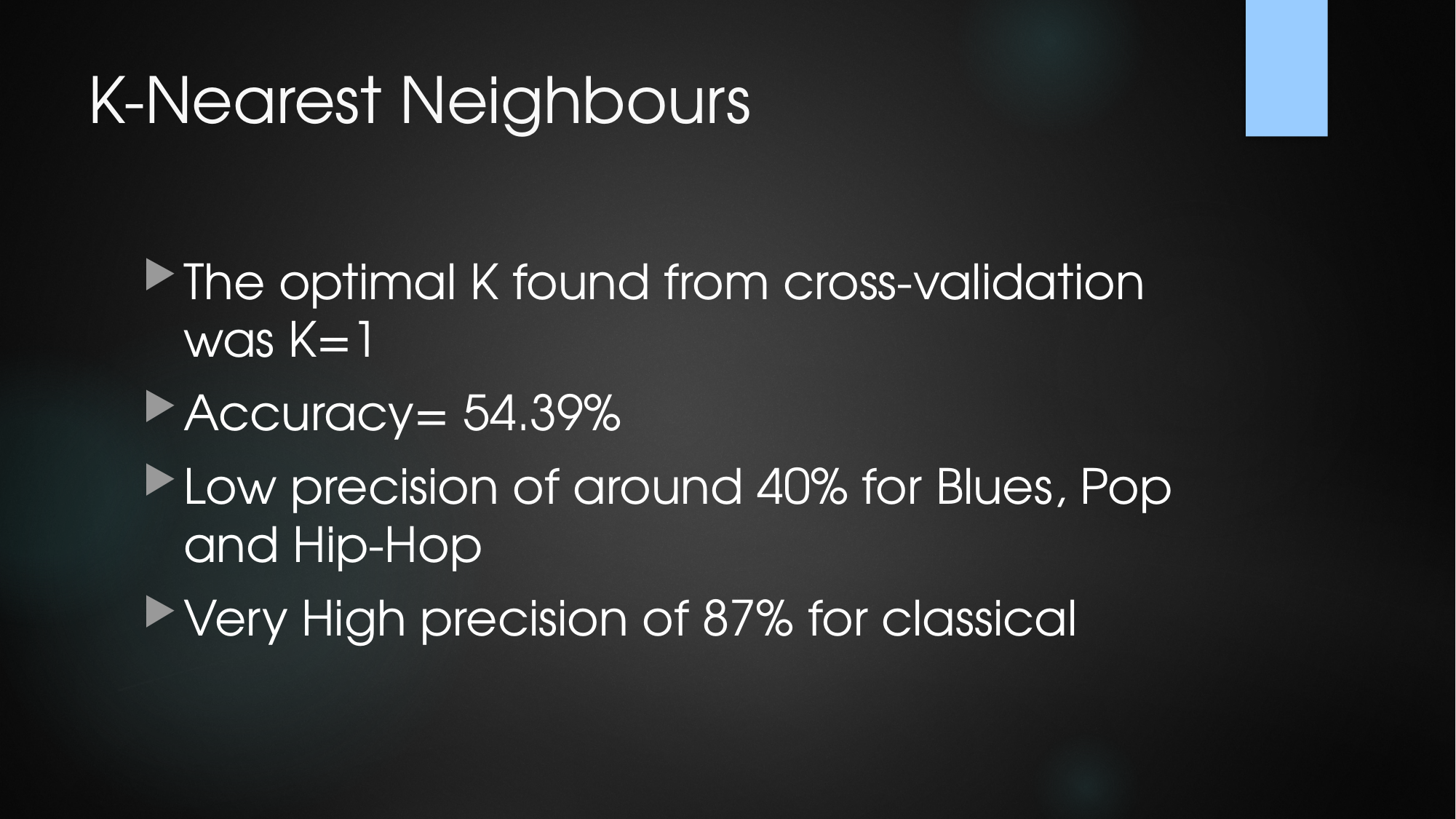

# K-Nearest Neighbours
The optimal K found from cross-validation was K=1
Accuracy= 54.39%
Low precision of around 40% for Blues, Pop and Hip-Hop
Very High precision of 87% for classical